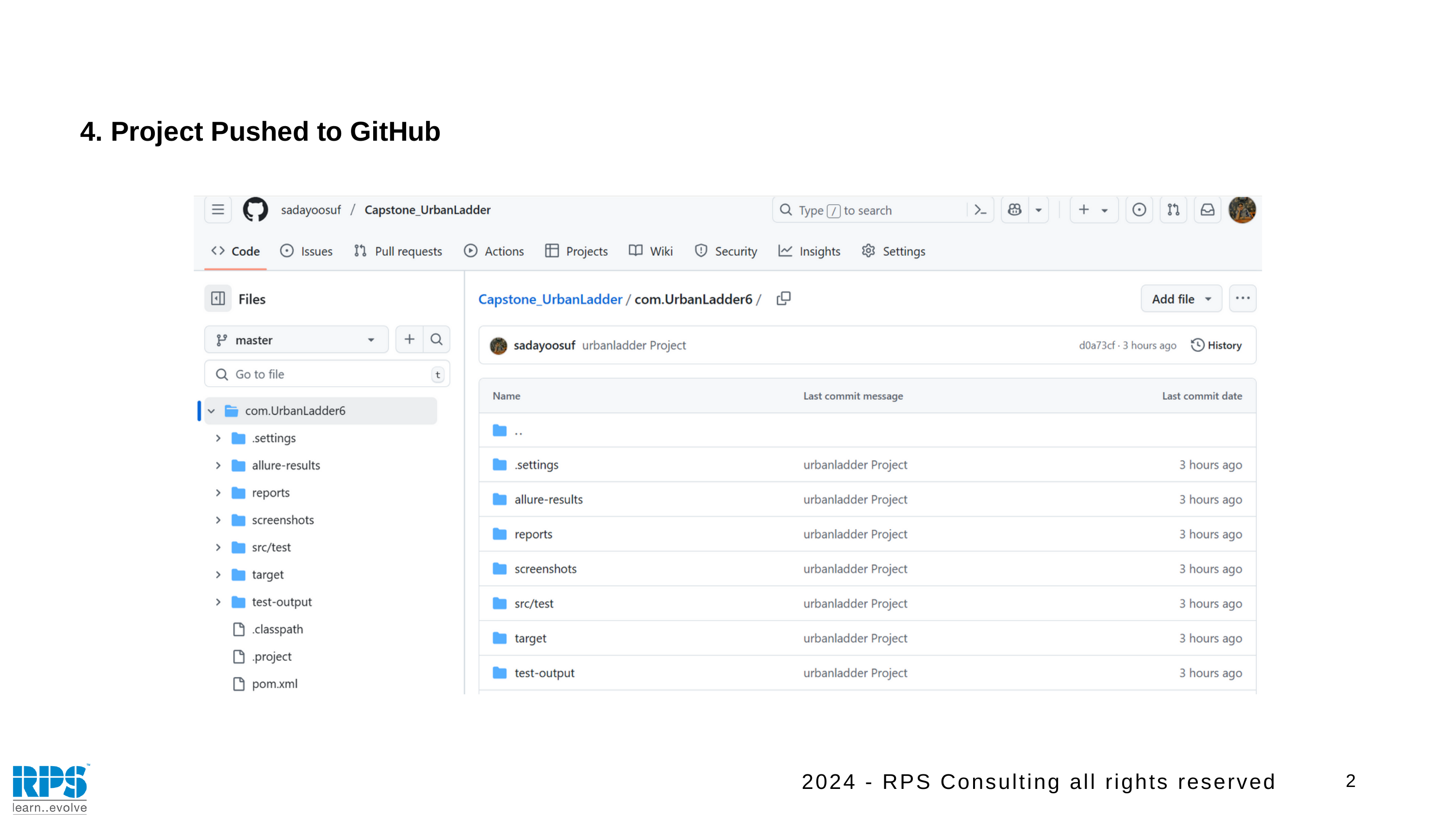

4. Project Pushed to GitHub

2

2024 - RPS Consulting all rights reserved